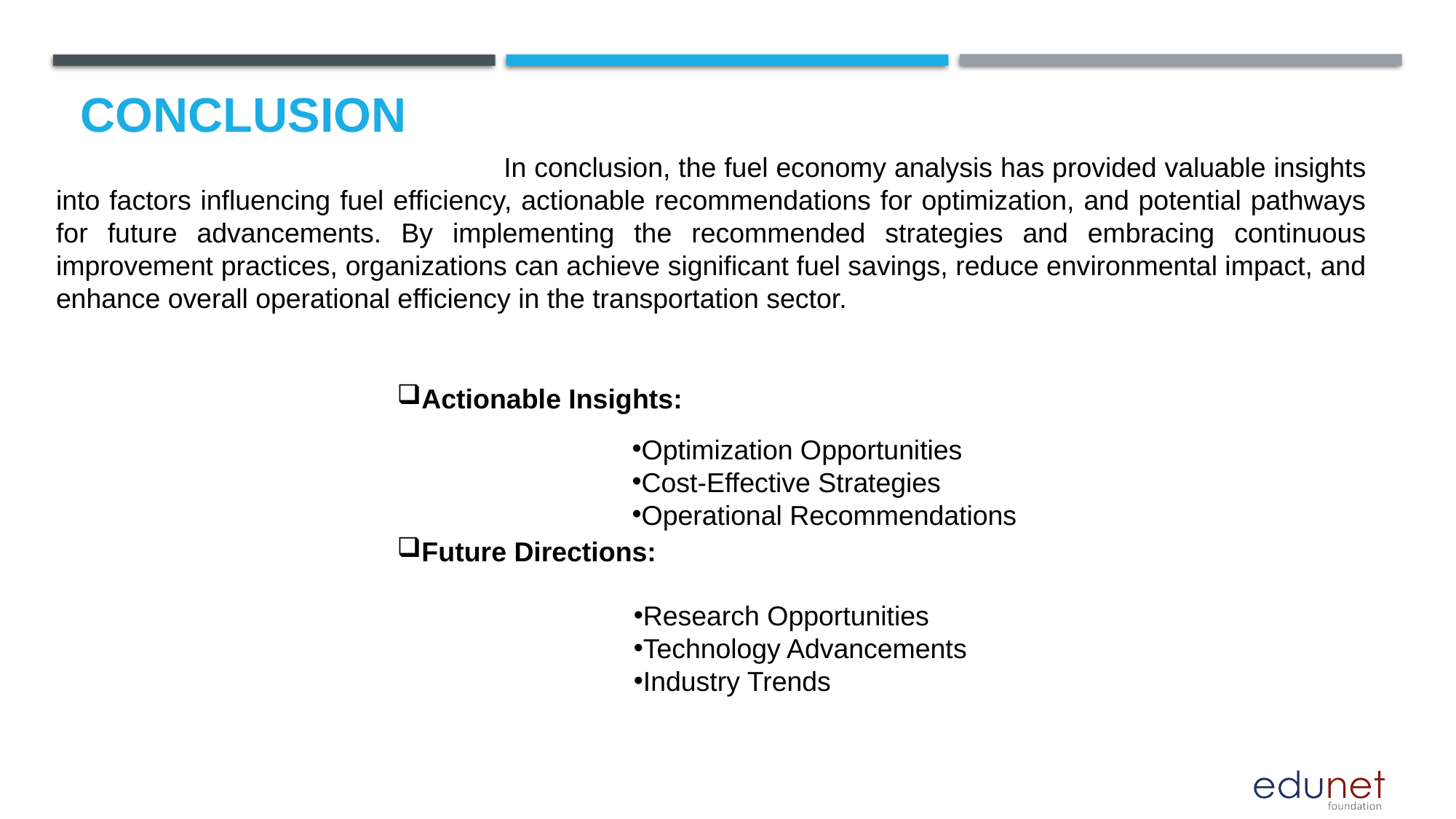

# Conclusion
                                                        In conclusion, the fuel economy analysis has provided valuable insights into factors influencing fuel efficiency, actionable recommendations for optimization, and potential pathways for future advancements. By implementing the recommended strategies and embracing continuous improvement practices, organizations can achieve significant fuel savings, reduce environmental impact, and enhance overall operational efficiency in the transportation sector.
Actionable Insights:
Optimization Opportunities
Cost-Effective Strategies
Operational Recommendations

Future Directions:
Research Opportunities
Technology Advancements
Industry Trends